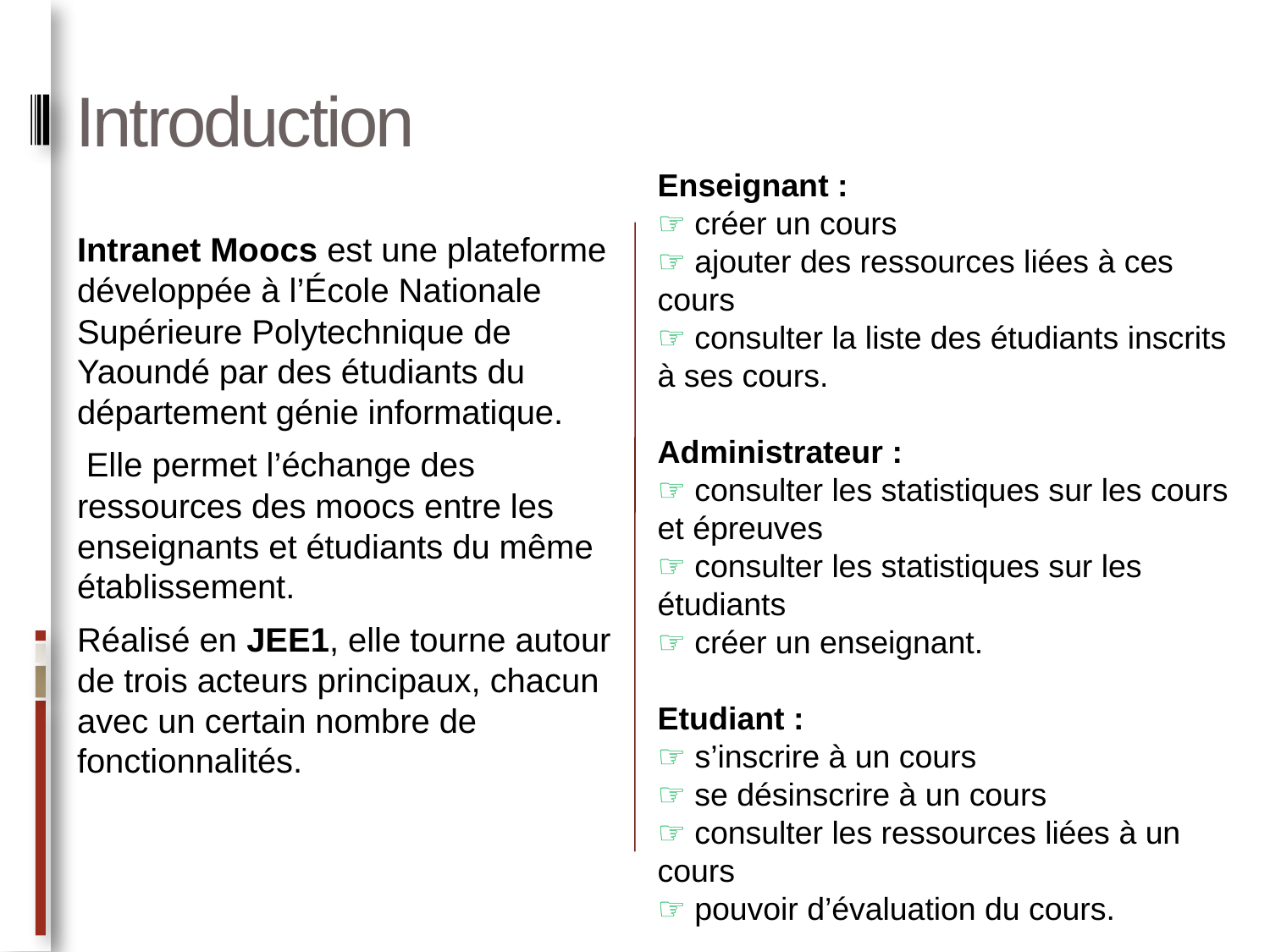

# Introduction
Enseignant :
☞ créer un cours
☞ ajouter des ressources liées à ces cours
☞ consulter la liste des étudiants inscrits à ses cours.
Administrateur :
☞ consulter les statistiques sur les cours et épreuves
☞ consulter les statistiques sur les étudiants
☞ créer un enseignant.

Etudiant :
☞ s’inscrire à un cours
☞ se désinscrire à un cours
☞ consulter les ressources liées à un cours
☞ pouvoir d’évaluation du cours.
Intranet Moocs est une plateforme développée à l’École Nationale Supérieure Polytechnique de Yaoundé par des étudiants du département génie informatique.
 Elle permet l’échange des ressources des moocs entre les enseignants et étudiants du même établissement.
Réalisé en JEE1, elle tourne autour de trois acteurs principaux, chacun avec un certain nombre de fonctionnalités.